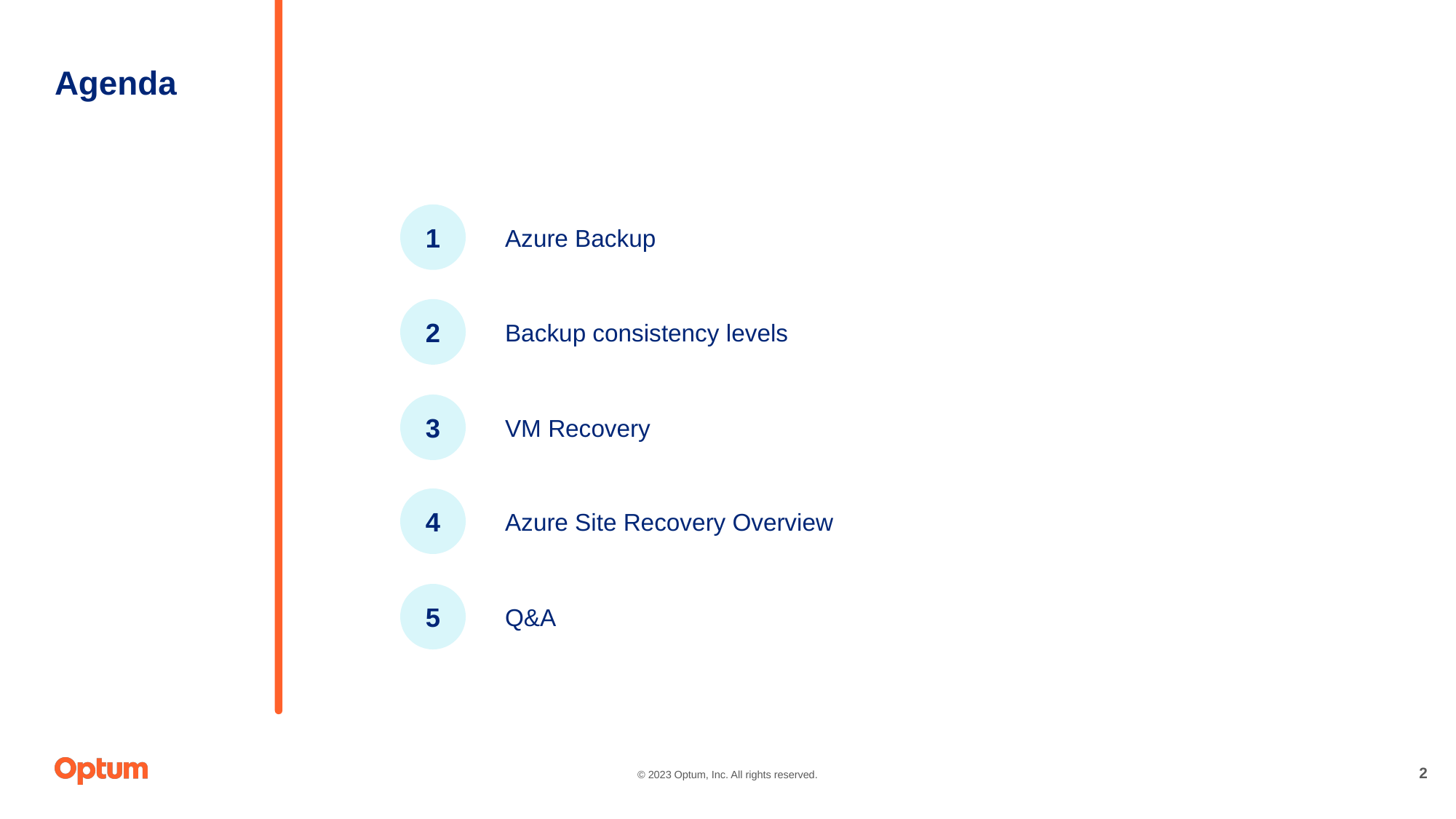

# Agenda
1
Azure Backup
2
Backup consistency levels
3
VM Recovery
4
Azure Site Recovery Overview
5
Q&A